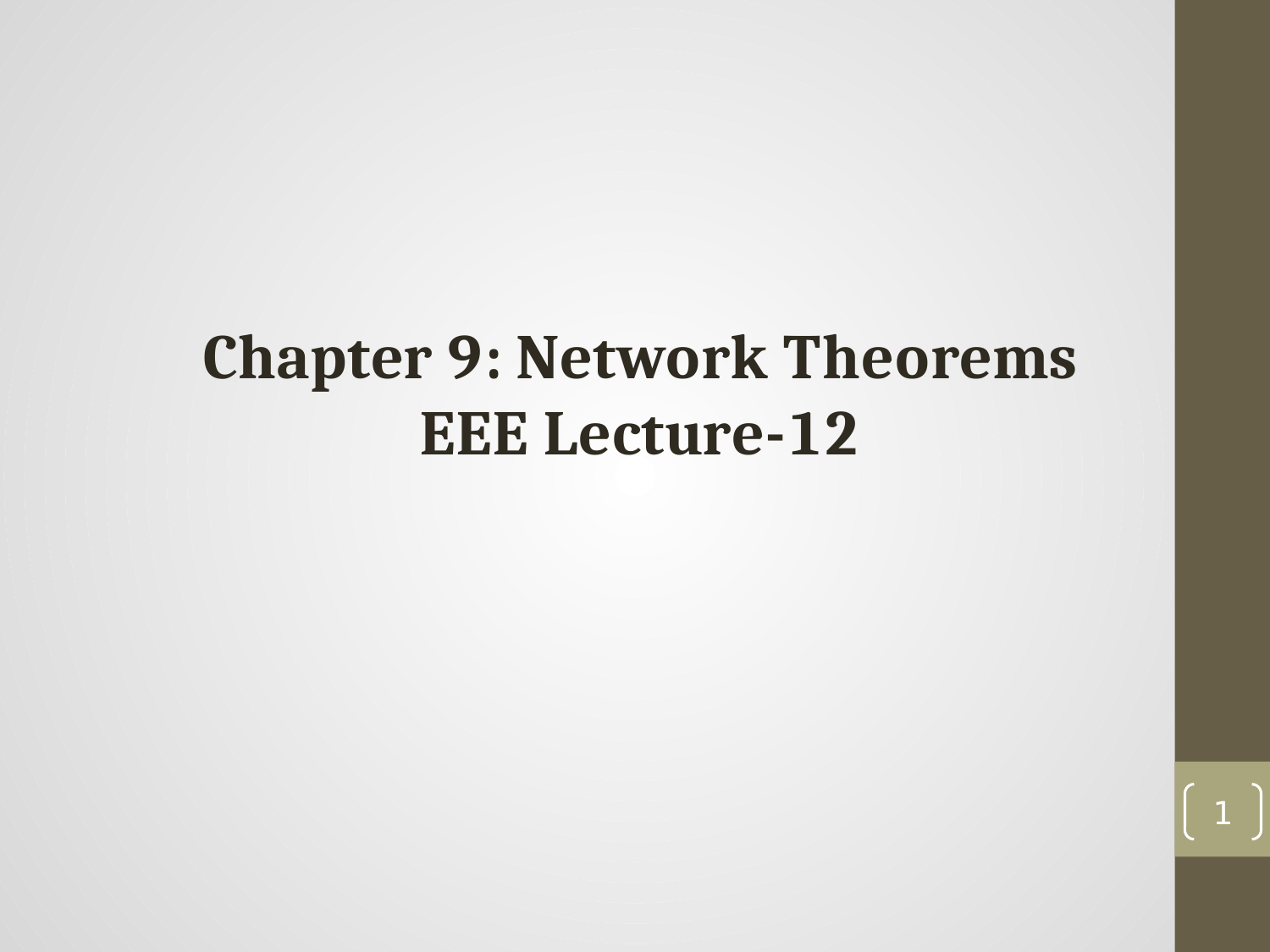

# Chapter 9: Network Theorems EEE Lecture-12
1